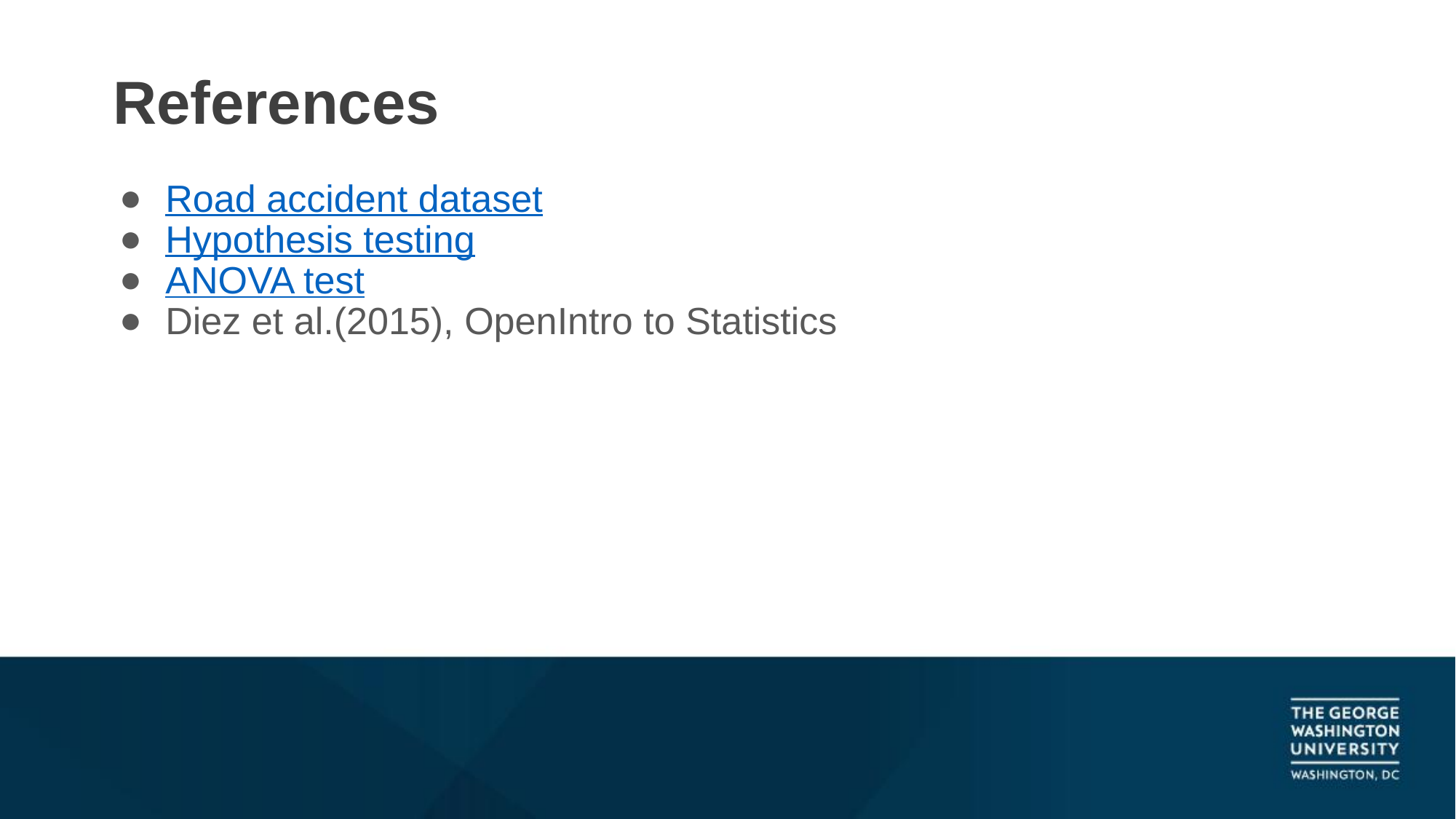

# References
Road accident dataset
Hypothesis testing
ANOVA test
Diez et al.(2015), OpenIntro to Statistics